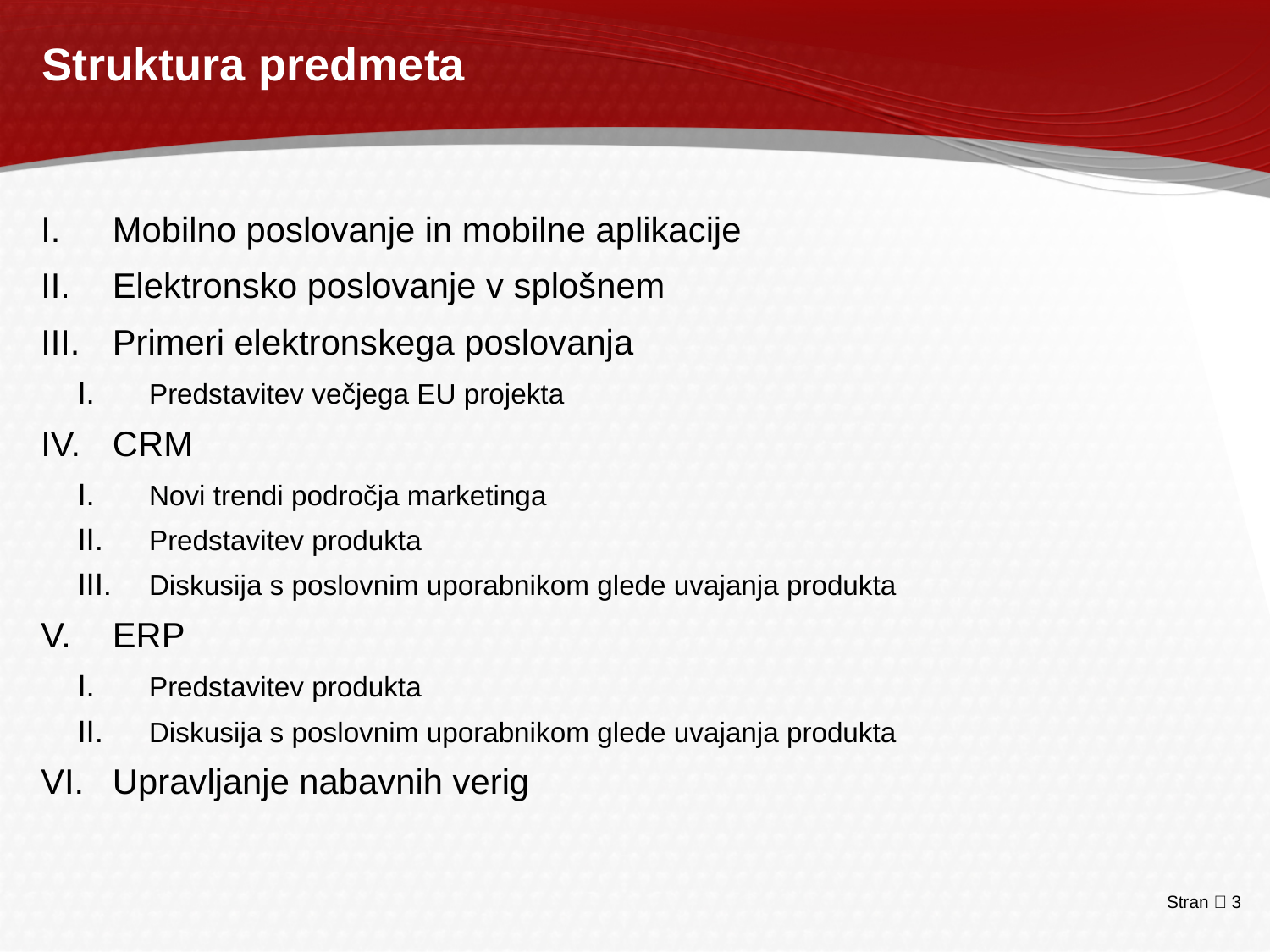

# Struktura predmeta
Mobilno poslovanje in mobilne aplikacije
Elektronsko poslovanje v splošnem
Primeri elektronskega poslovanja
Predstavitev večjega EU projekta
CRM
Novi trendi področja marketinga
Predstavitev produkta
Diskusija s poslovnim uporabnikom glede uvajanja produkta
ERP
Predstavitev produkta
Diskusija s poslovnim uporabnikom glede uvajanja produkta
Upravljanje nabavnih verig